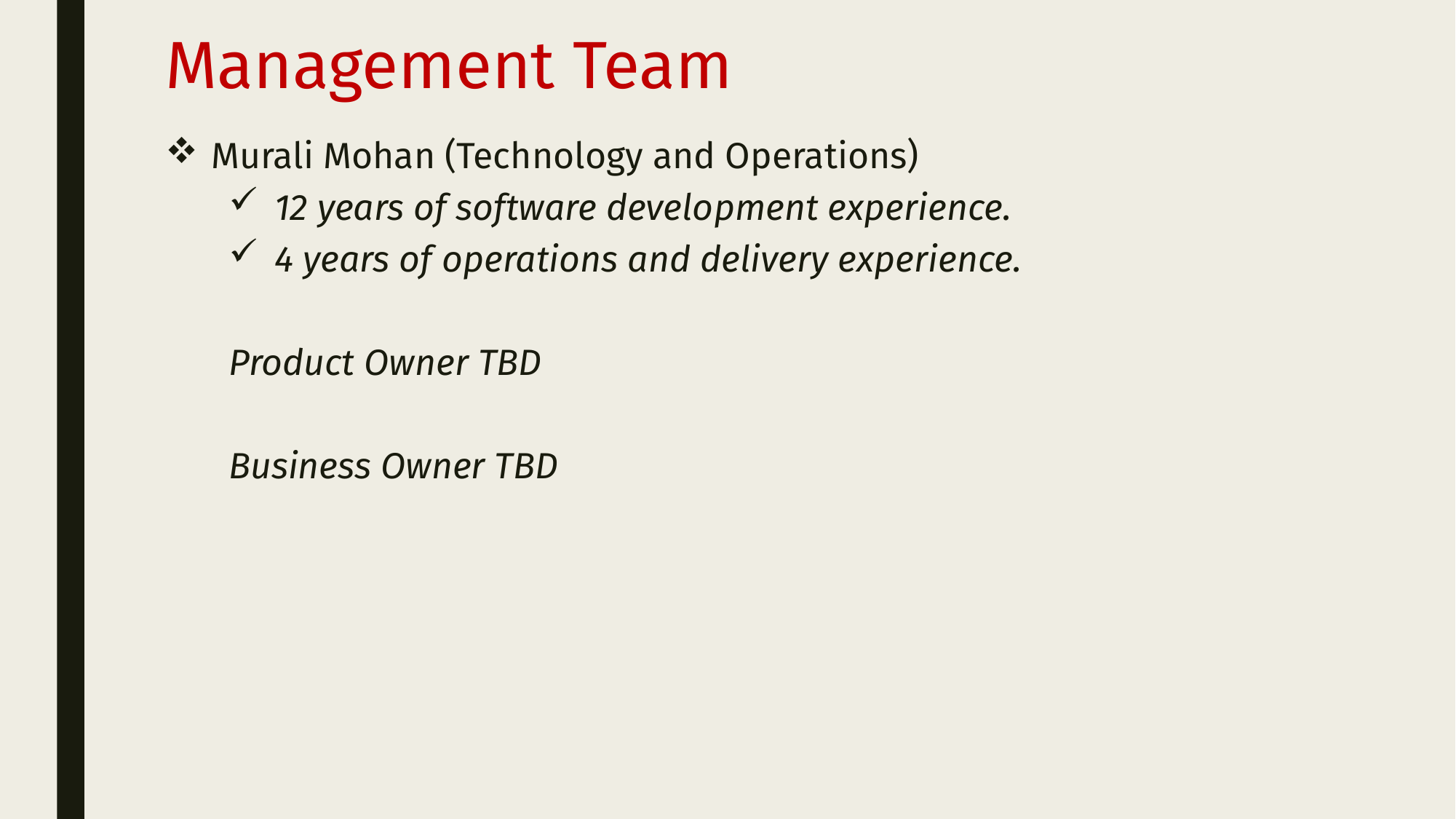

# Management Team
Murali Mohan (Technology and Operations)
12 years of software development experience.
4 years of operations and delivery experience.

Product Owner TBD

Business Owner TBD